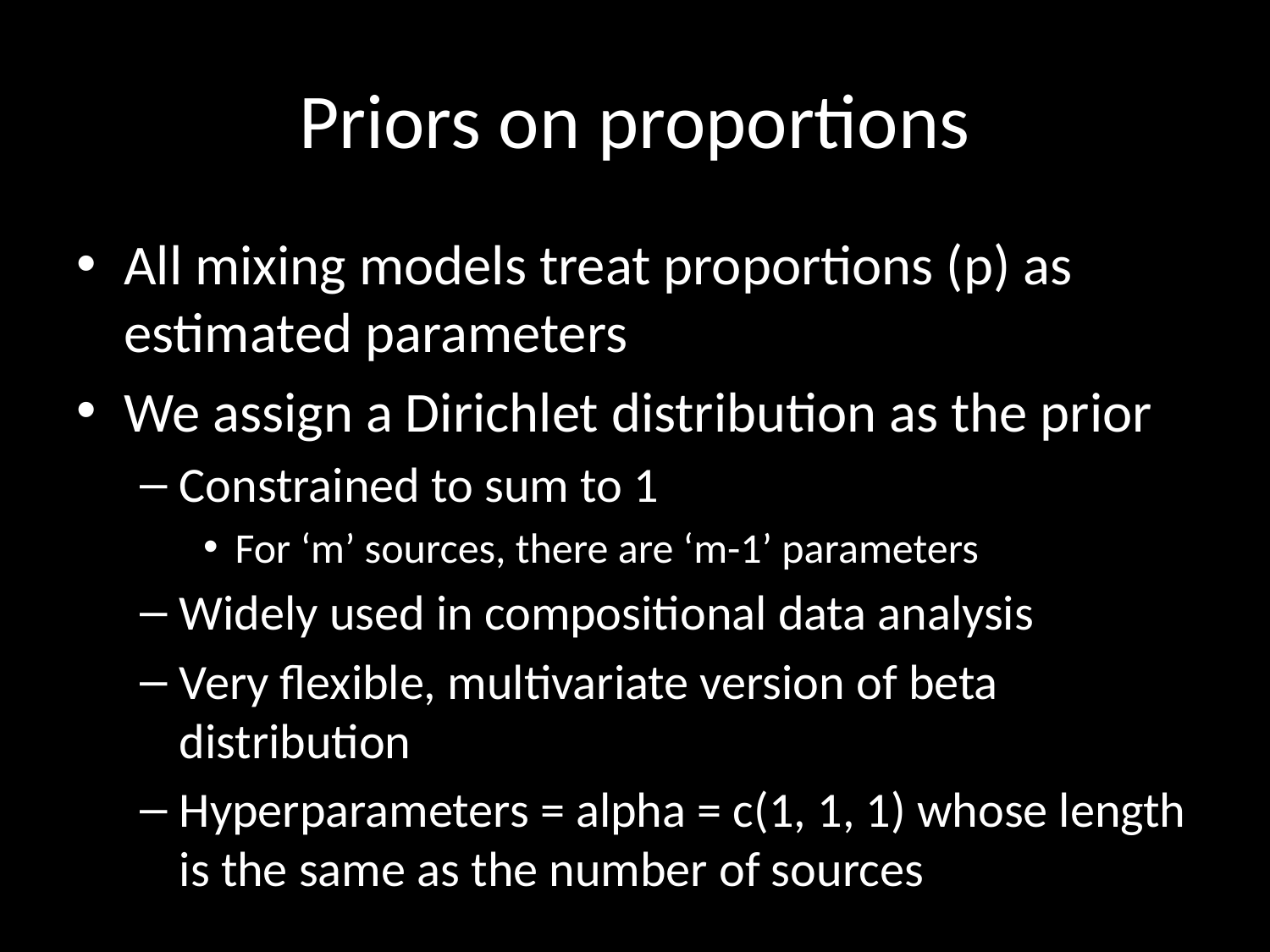

# Priors on proportions
All mixing models treat proportions (p) as estimated parameters
We assign a Dirichlet distribution as the prior
Constrained to sum to 1
For ‘m’ sources, there are ‘m-1’ parameters
Widely used in compositional data analysis
Very flexible, multivariate version of beta distribution
Hyperparameters = alpha = c(1, 1, 1) whose length is the same as the number of sources